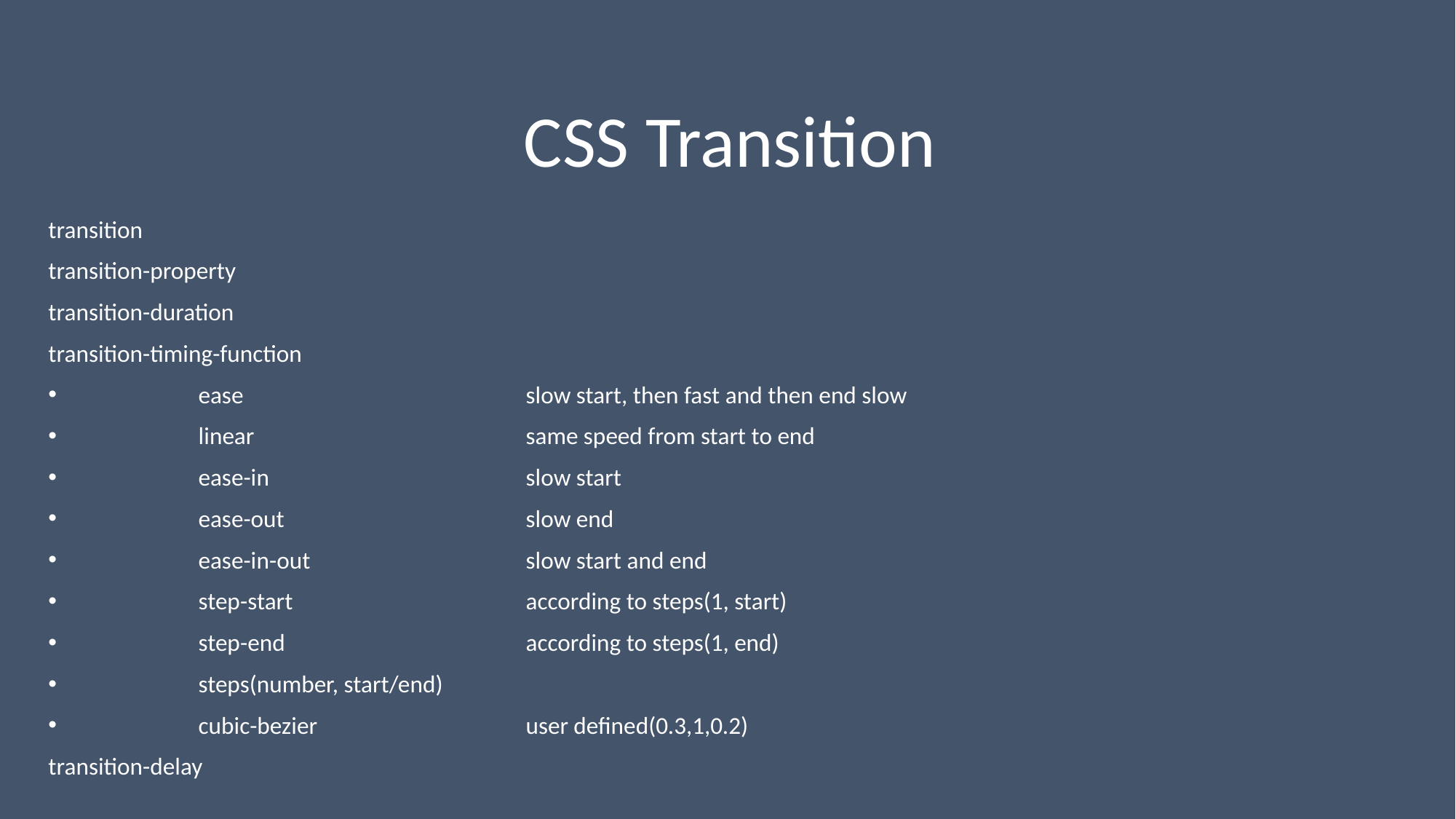

# CSS Transition
transition
transition-property
transition-duration
transition-timing-function
	ease 			slow start, then fast and then end slow
	linear 			same speed from start to end
	ease-in 			slow start
	ease-out 			slow end
	ease-in-out 		slow start and end
	step-start	 		according to steps(1, start)
	step-end 			according to steps(1, end)
	steps(number, start/end)
	cubic-bezier 		user defined(0.3,1,0.2)
transition-delay